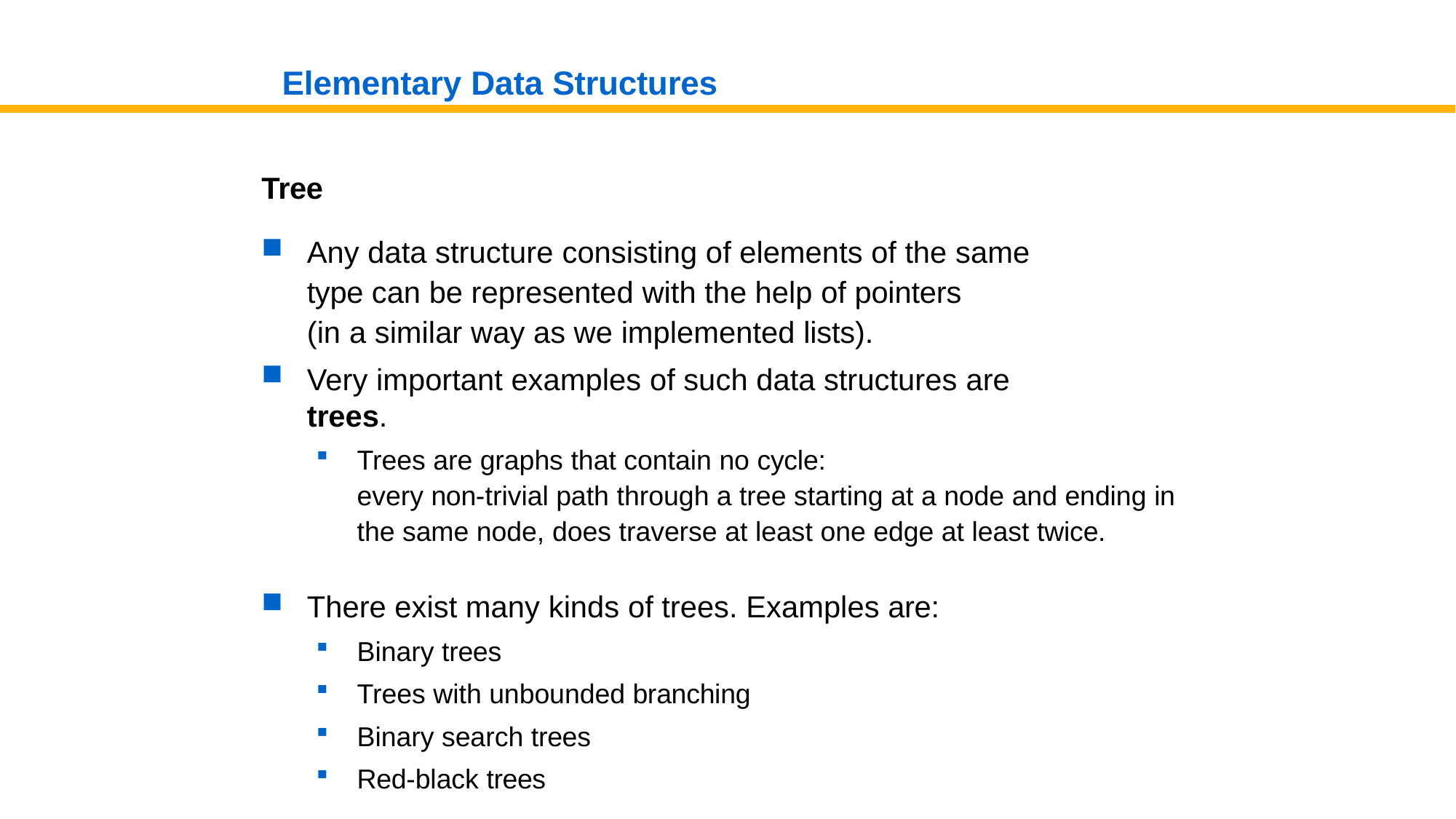

# Elementary Data Structures
Tree
Any data structure consisting of elements of the same type can be represented with the help of pointers
(in a similar way as we implemented lists).
Very important examples of such data structures are trees.
Trees are graphs that contain no cycle:
every non-trivial path through a tree starting at a node and ending in the same node, does traverse at least one edge at least twice.

There exist many kinds of trees. Examples are:
Binary trees
Trees with unbounded branching
Binary search trees
Red-black trees
Data Structures and Algorithms (167)